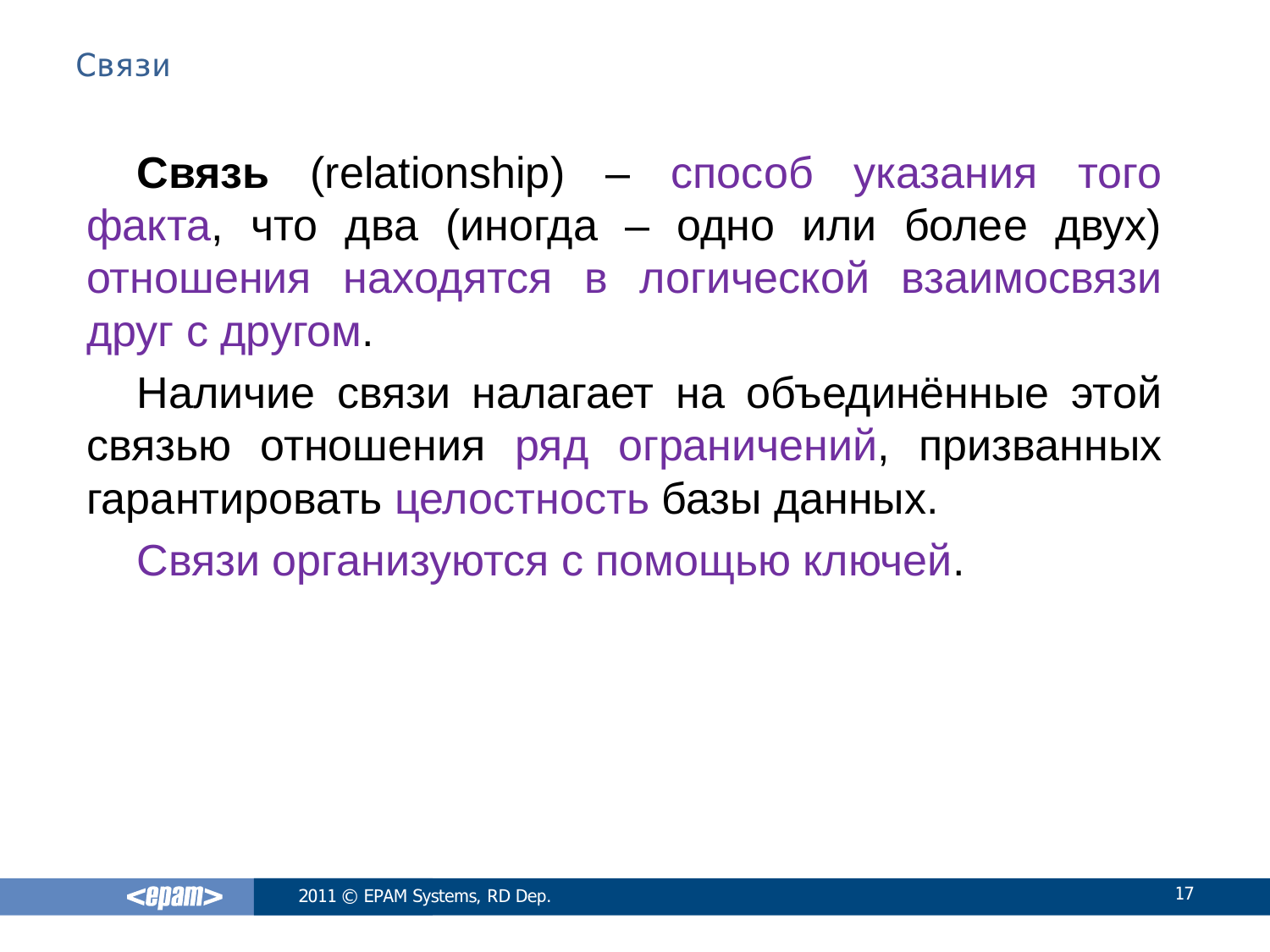

# Связи
Связь (relationship) – способ указания того факта, что два (иногда – одно или более двух) отношения находятся в логической взаимосвязи друг с другом.
Наличие связи налагает на объединённые этой связью отношения ряд ограничений, призванных гарантировать целостность базы данных.
Связи организуются с помощью ключей.
17
2011 © EPAM Systems, RD Dep.